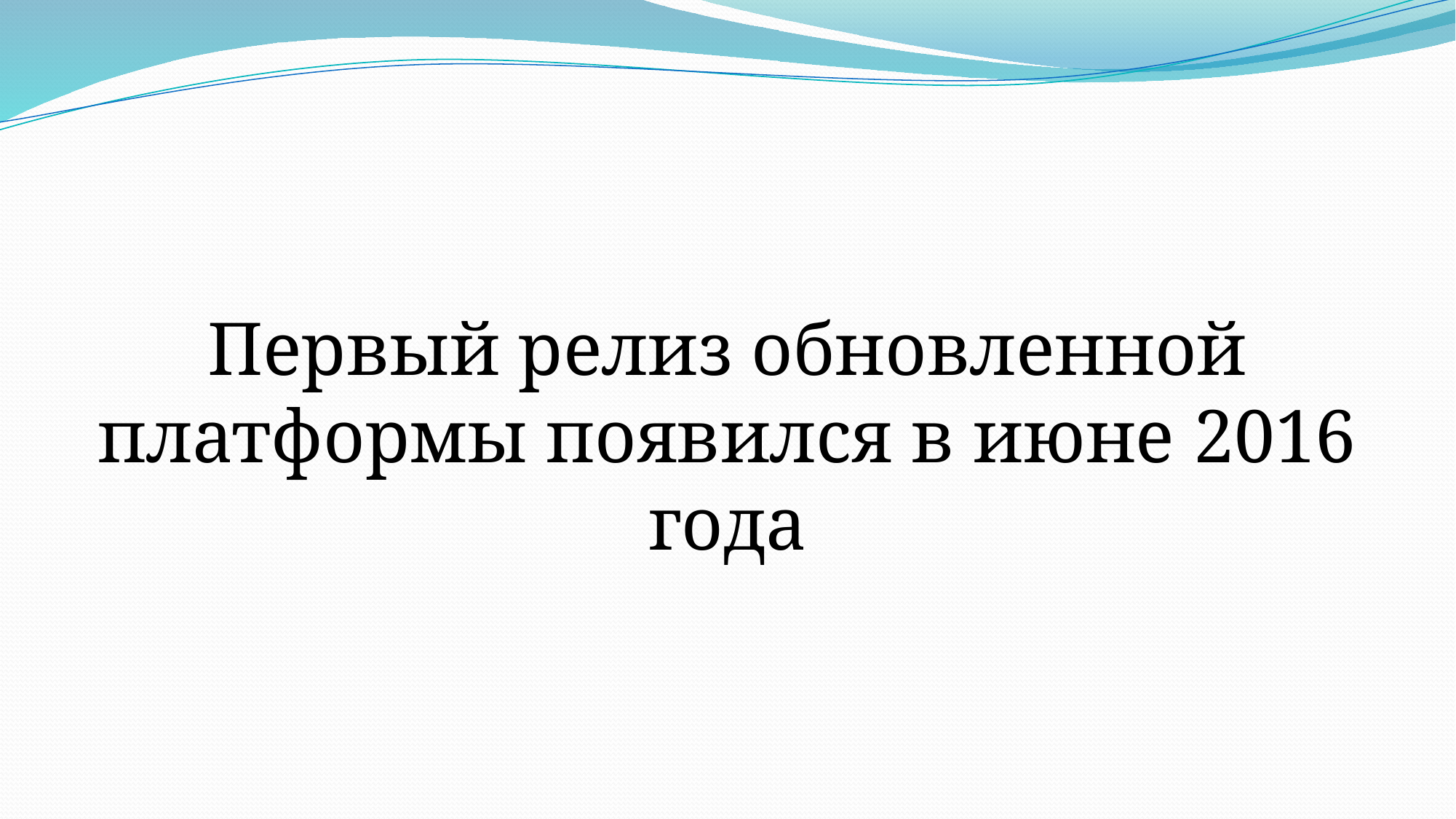

Первый релиз обновленной платформы появился в июне 2016 года